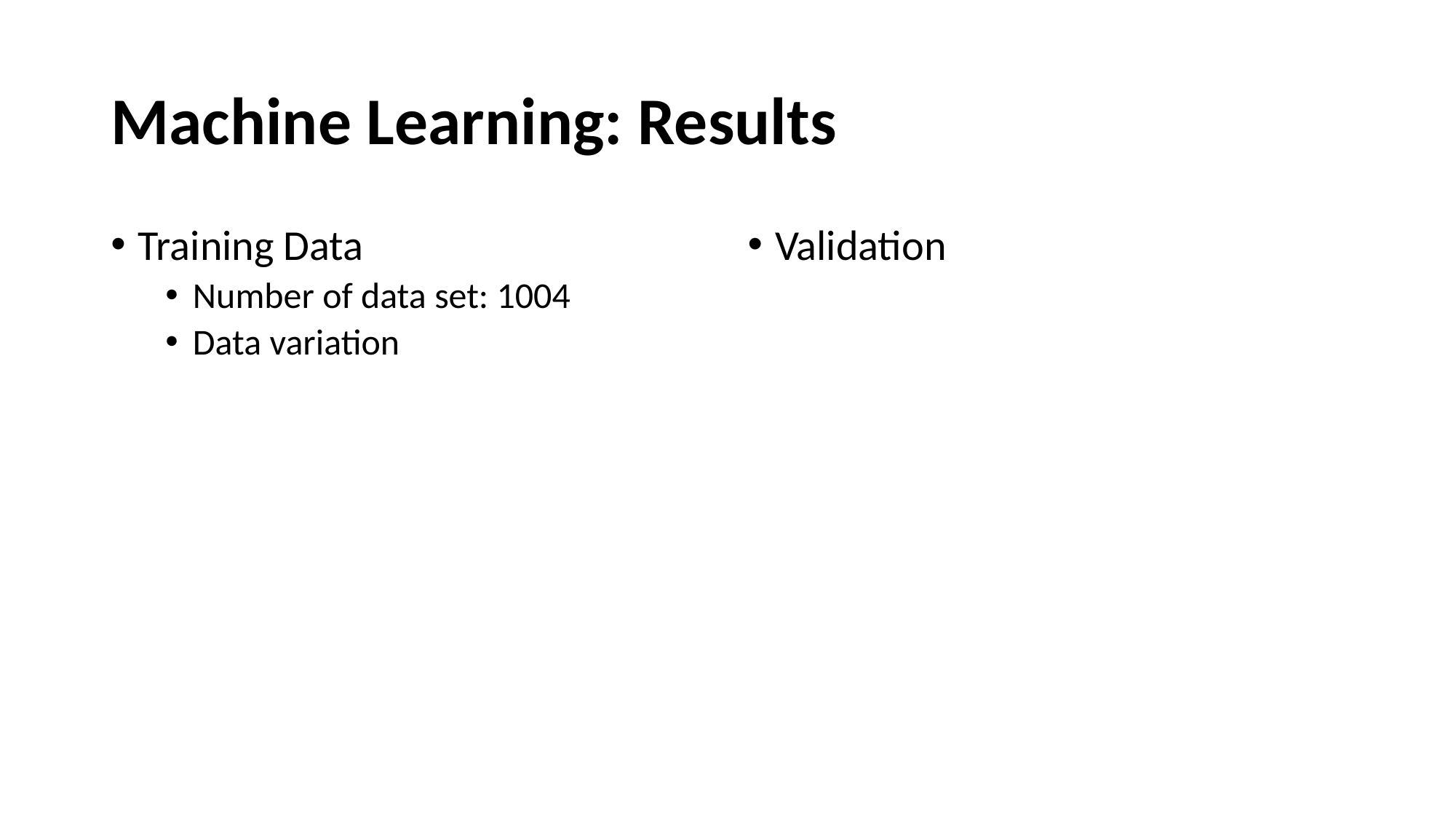

# Machine Learning: Results
Training Data
Number of data set: 1004
Data variation
Validation